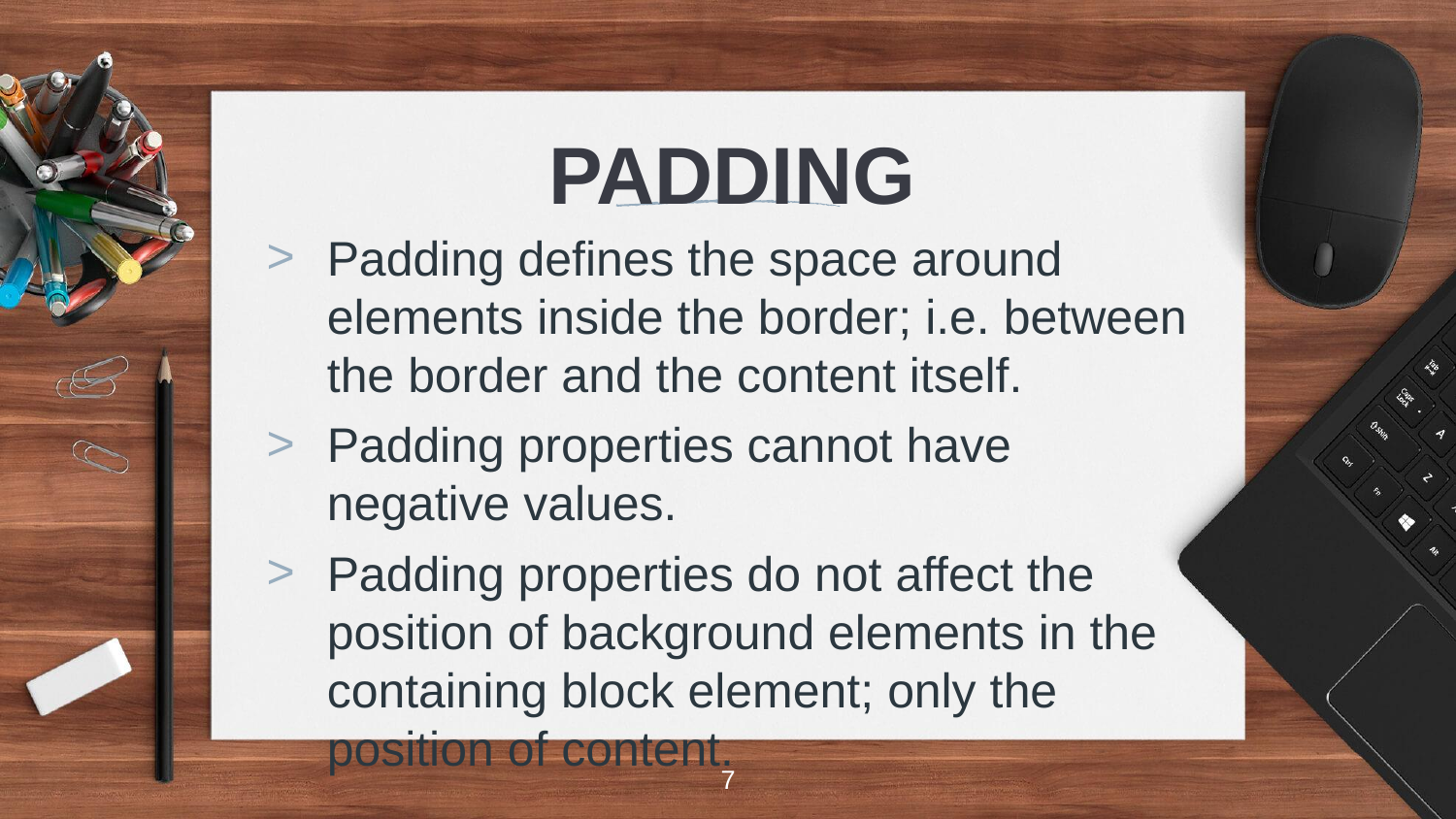

# PADDING
Padding defines the space around elements inside the border; i.e. between the border and the content itself.
Padding properties cannot have negative values.
Padding properties do not affect the position of background elements in the containing block element; only the position of content.
7